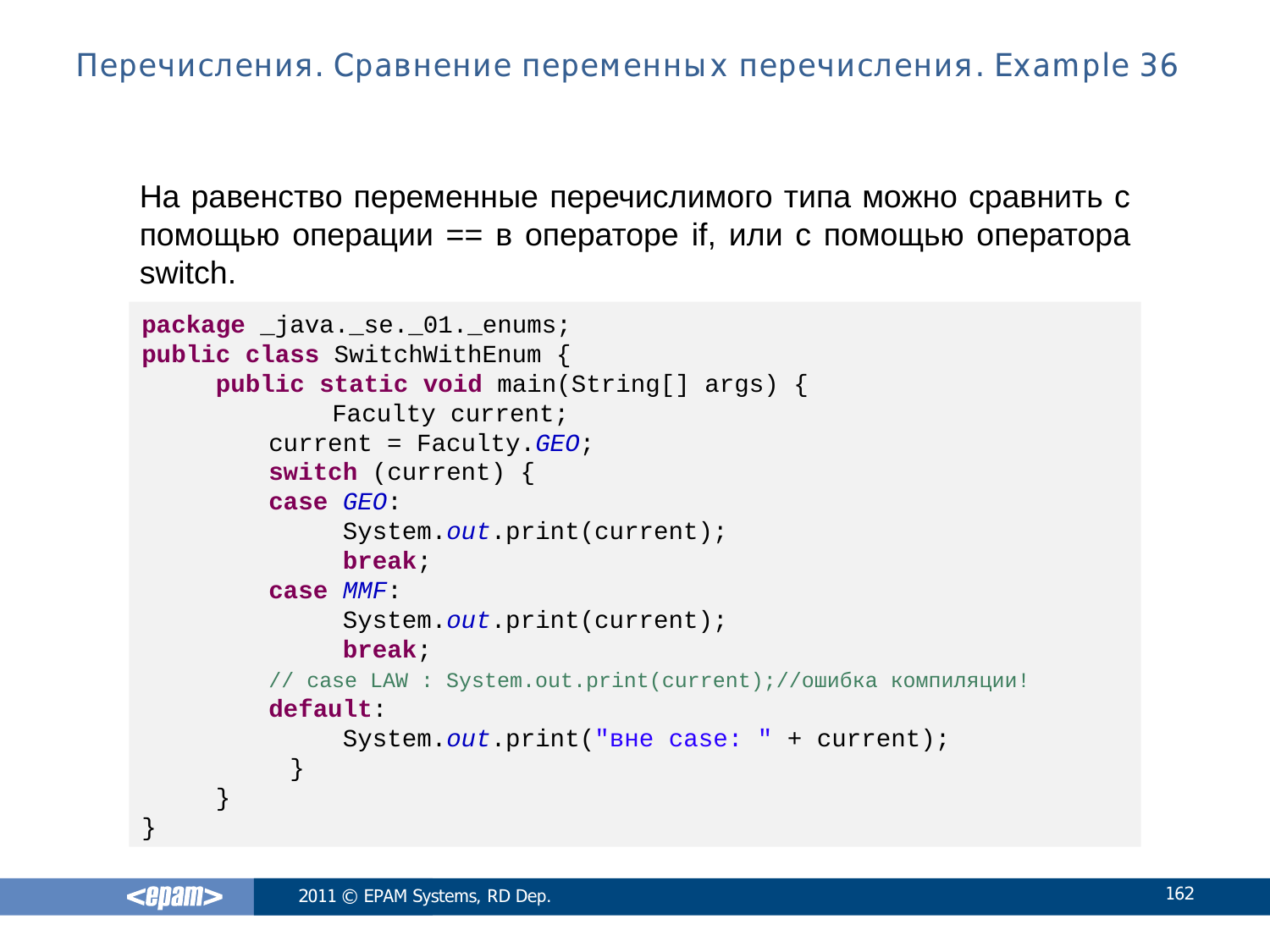

# Перечисления. Сравнение переменных перечисления. Example 36
На равенство переменные перечислимого типа можно сравнить с помощью операции == в операторе if, или с помощью оператора switch.

package _java._se._01._enums;
public class SwitchWithEnum {
     public static void main(String[] args) {
	Faculty current;
	current = Faculty.GEO;
	switch (current) {
	case GEO:
	     System.out.print(current);
	     break;
  	case MMF:
	     System.out.print(current);
	     break;
	// case LAW : System.out.print(current);//ошибка компиляции!
	default:
	     System.out.print("вне case: " + current);
          }
     }
}
162
2011 © EPAM Systems, RD Dep.